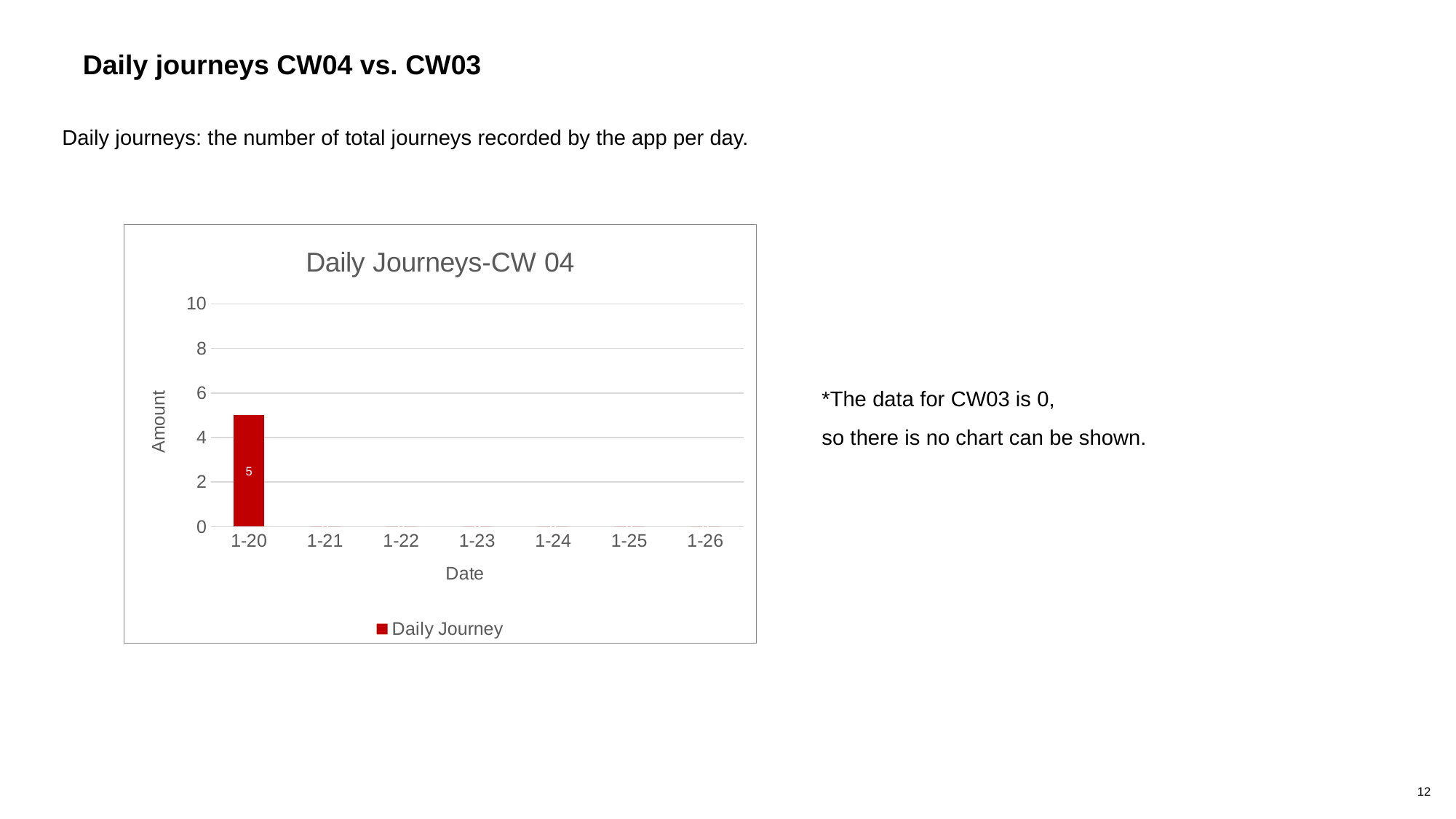

# Daily journeys CW04 vs. CW03
Daily journeys: the number of total journeys recorded by the app per day.

### Chart: Daily Journeys-CW 04

| Category | Daily Journey |
|---|---|
| 43850 | 5.0 |
| 43851 | 0.0 |
| 43852 | 0.0 |
| 43853 | 0.0 |
| 43854 | 0.0 |
| 43855 | 0.0 |
| 43856 | 0.0 |
*The data for CW03 is 0,
so there is no chart can be shown.